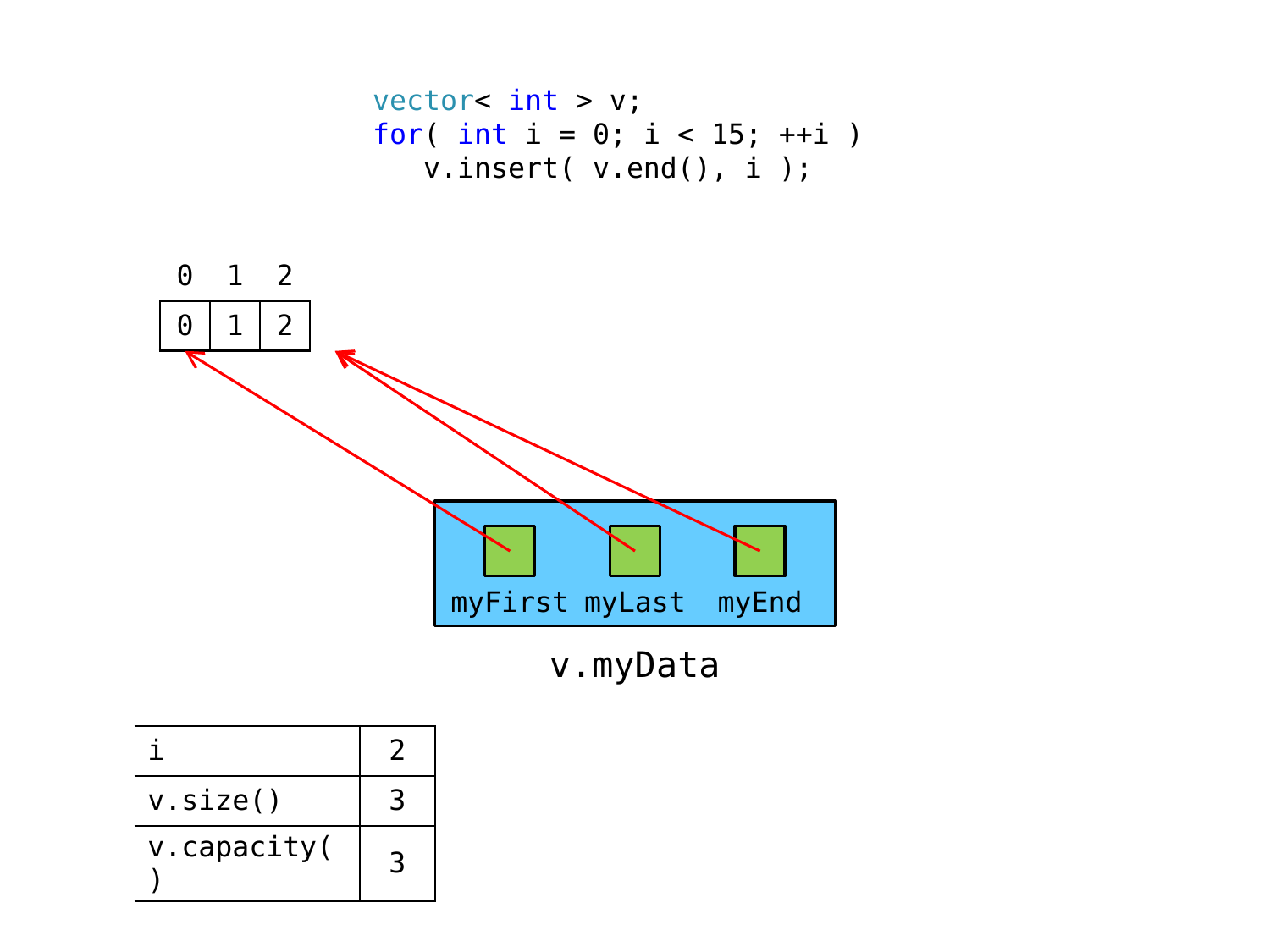

vector< int > v;
for( int i = 0; i < 15; ++i )
   v.insert( v.end(), i );
| 0 | 1 | 2 |
| --- | --- | --- |
| 0 | 1 | 2 |

myFirst
myLast
myEnd
v.myData
| i | 2 |
| --- | --- |
| v.size() | 3 |
| v.capacity() | 3 |